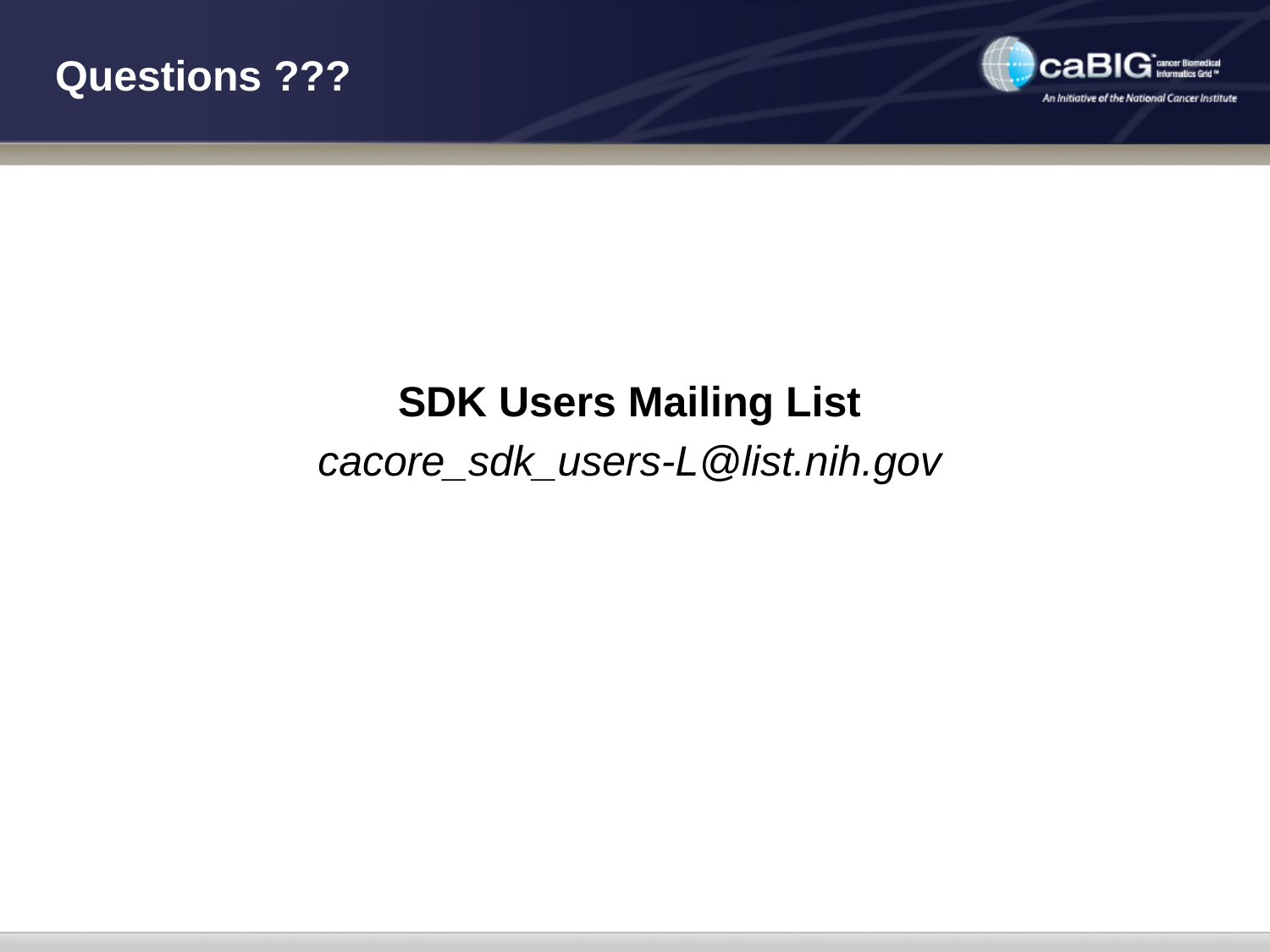

# Questions ???

SDK Users Mailing List
cacore_sdk_users-L@list.nih.gov